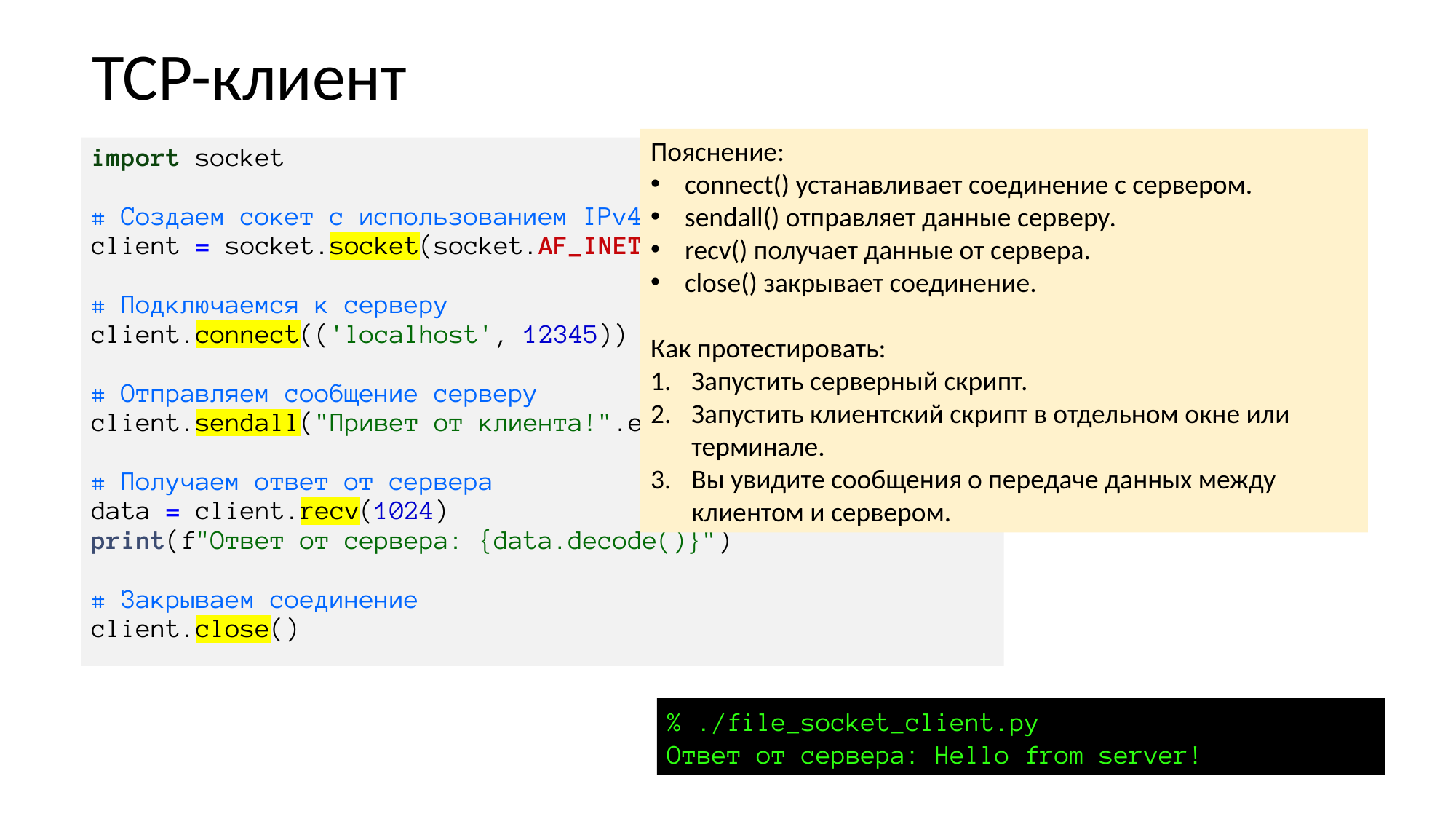

# TCP-клиент
Пояснение:
connect() устанавливает соединение с сервером.
sendall() отправляет данные серверу.
recv() получает данные от сервера.
close() закрывает соединение.

Как протестировать:
Запустить серверный скрипт.
Запустить клиентский скрипт в отдельном окне или терминале.
Вы увидите сообщения о передаче данных между клиентом и сервером.
import socket
# Создаем сокет с использованием IPv4 и TCP
client = socket.socket(socket.AF_INET, socket.SOCK_STREAM)
# Подключаемся к серверу
client.connect(('localhost', 12345))
# Отправляем сообщение серверу
client.sendall("Привет от клиента!".encode())
# Получаем ответ от сервера
data = client.recv(1024)
print(f"Ответ от сервера: {data.decode()}")
# Закрываем соединение
client.close()
% ./file_socket_client.py
Ответ от сервера: Hello from server!